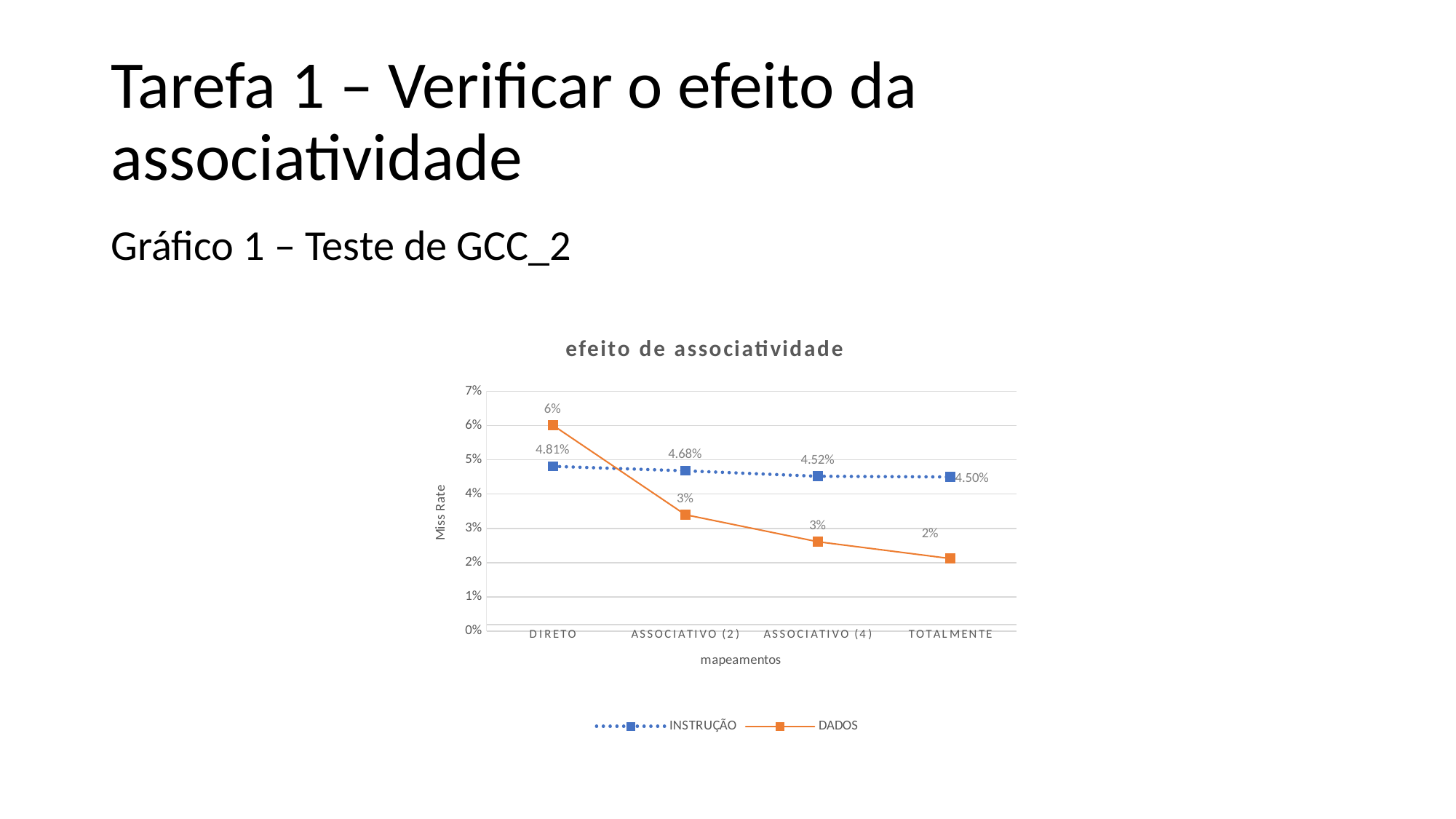

# Tarefa 1 – Verificar o efeito da associatividade
Gráfico 1 – Teste de GCC_2

### Chart: efeito de associatividade

| Category | INSTRUÇÃO | DADOS |
|---|---|---|
| DIRETO | 0.0481 | 0.0601 |
| ASSOCIATIVO (2) | 0.0468 | 0.034 |
| ASSOCIATIVO (4) | 0.0452 | 0.0261 |
| TOTALMENTE | 0.045 | 0.0212 |